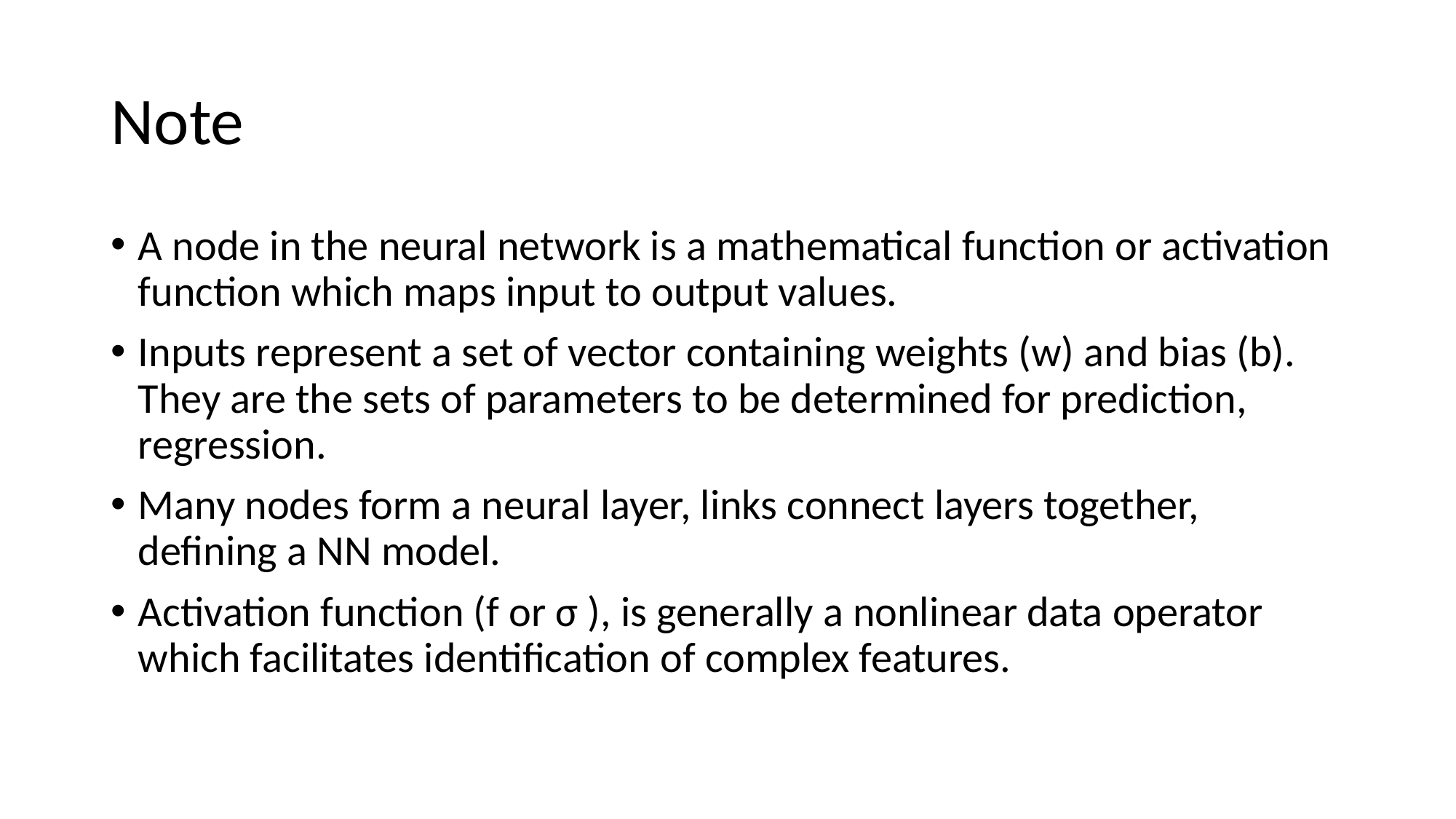

# Note
A node in the neural network is a mathematical function or activation function which maps input to output values.
Inputs represent a set of vector containing weights (w) and bias (b). They are the sets of parameters to be determined for prediction, regression.
Many nodes form a neural layer, links connect layers together, defining a NN model.
Activation function (f or σ ), is generally a nonlinear data operator which facilitates identification of complex features.